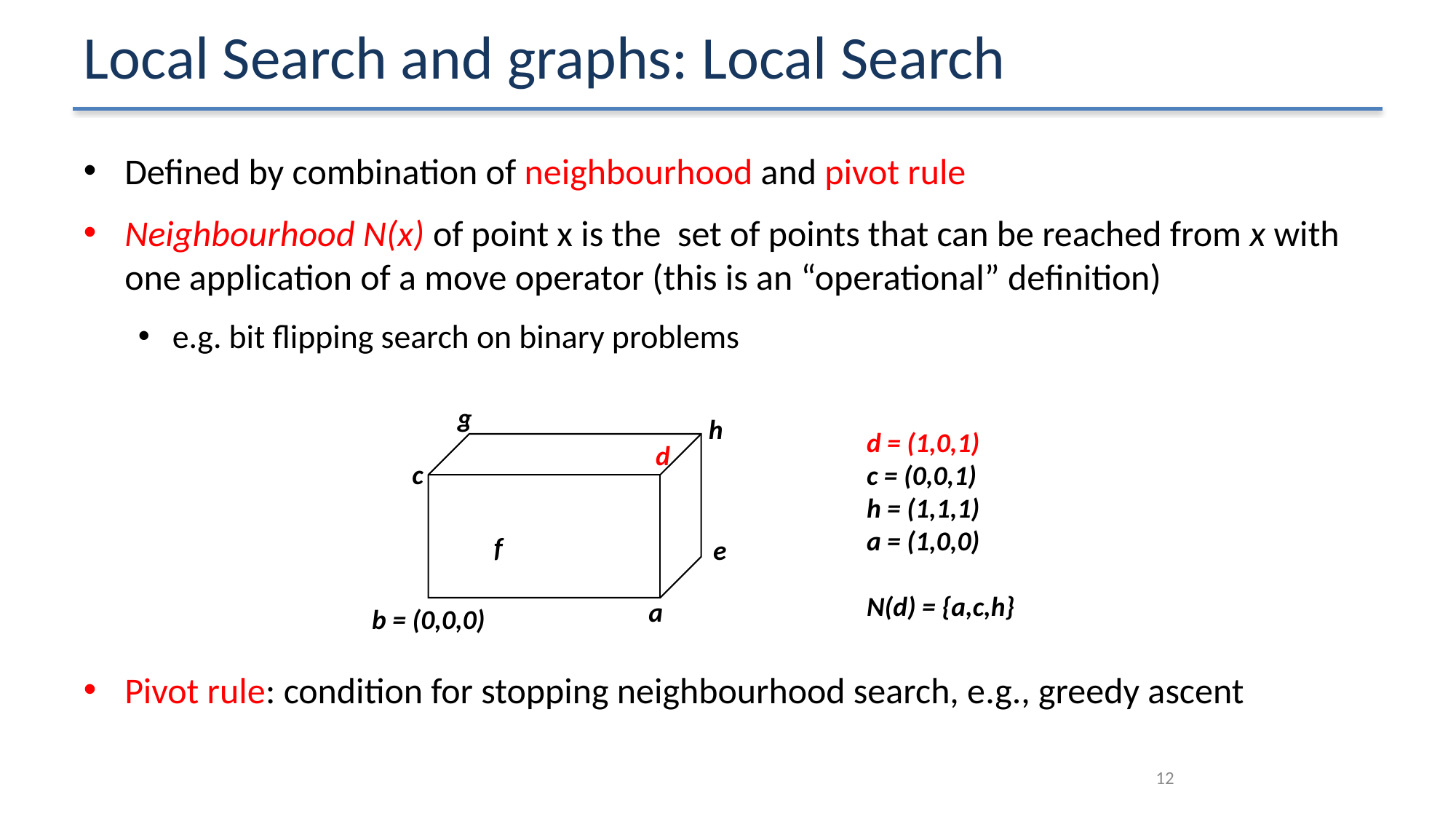

# Local Search and graphs: Local Search
Defined by combination of neighbourhood and pivot rule
Neighbourhood N(x) of point x is the  set of points that can be reached from x with one application of a move operator (this is an “operational” definition)
e.g. bit flipping search on binary problems

Pivot rule: condition for stopping neighbourhood search, e.g., greedy ascent
g
h
d

c
f
e
a
d = (1,0,1)
c = (0,0,1)
h = (1,1,1)
a = (1,0,0)

N(d) = {a,c,h}
b = (0,0,0)
12